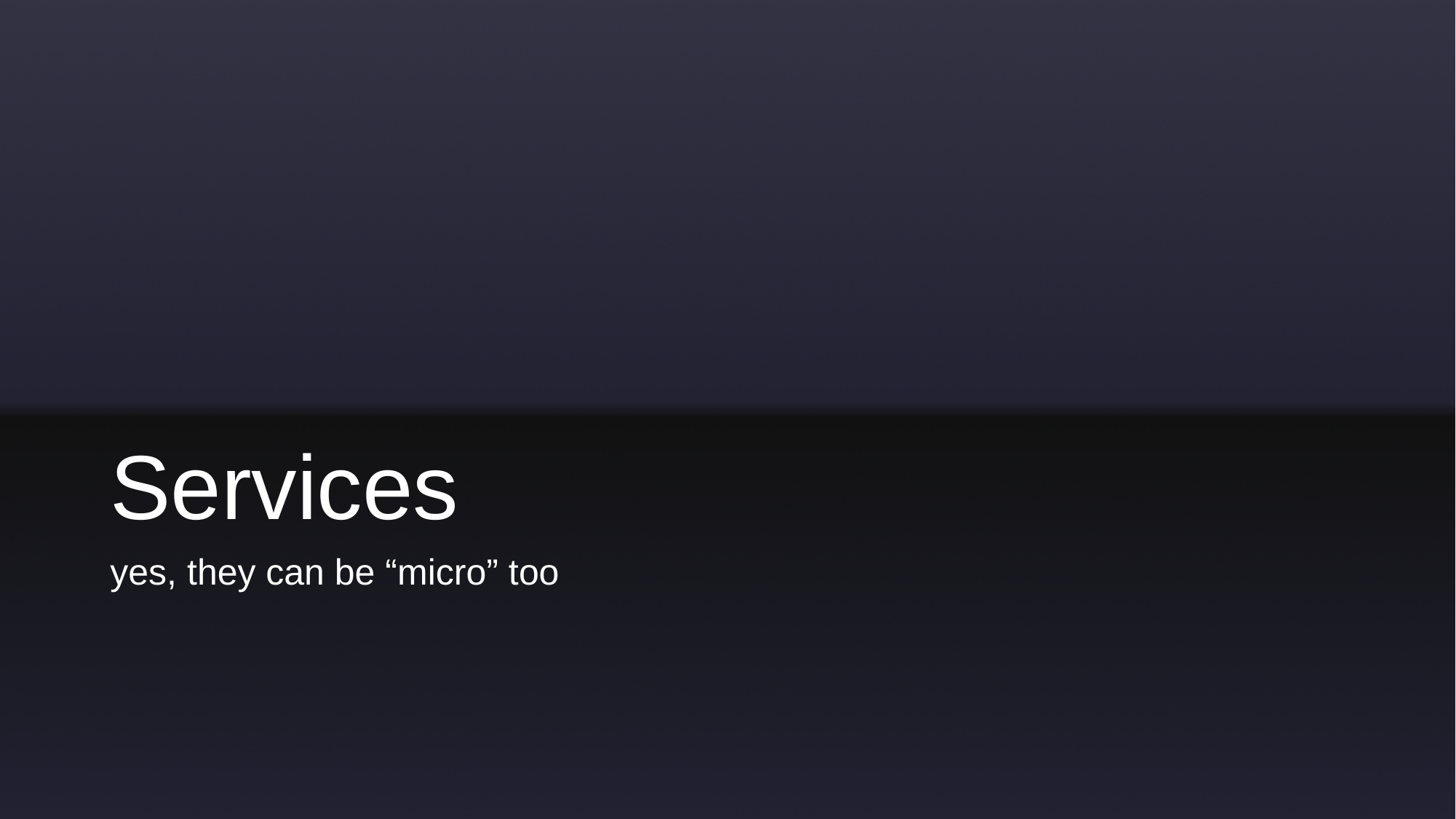

# Services
yes, they can be “micro” too